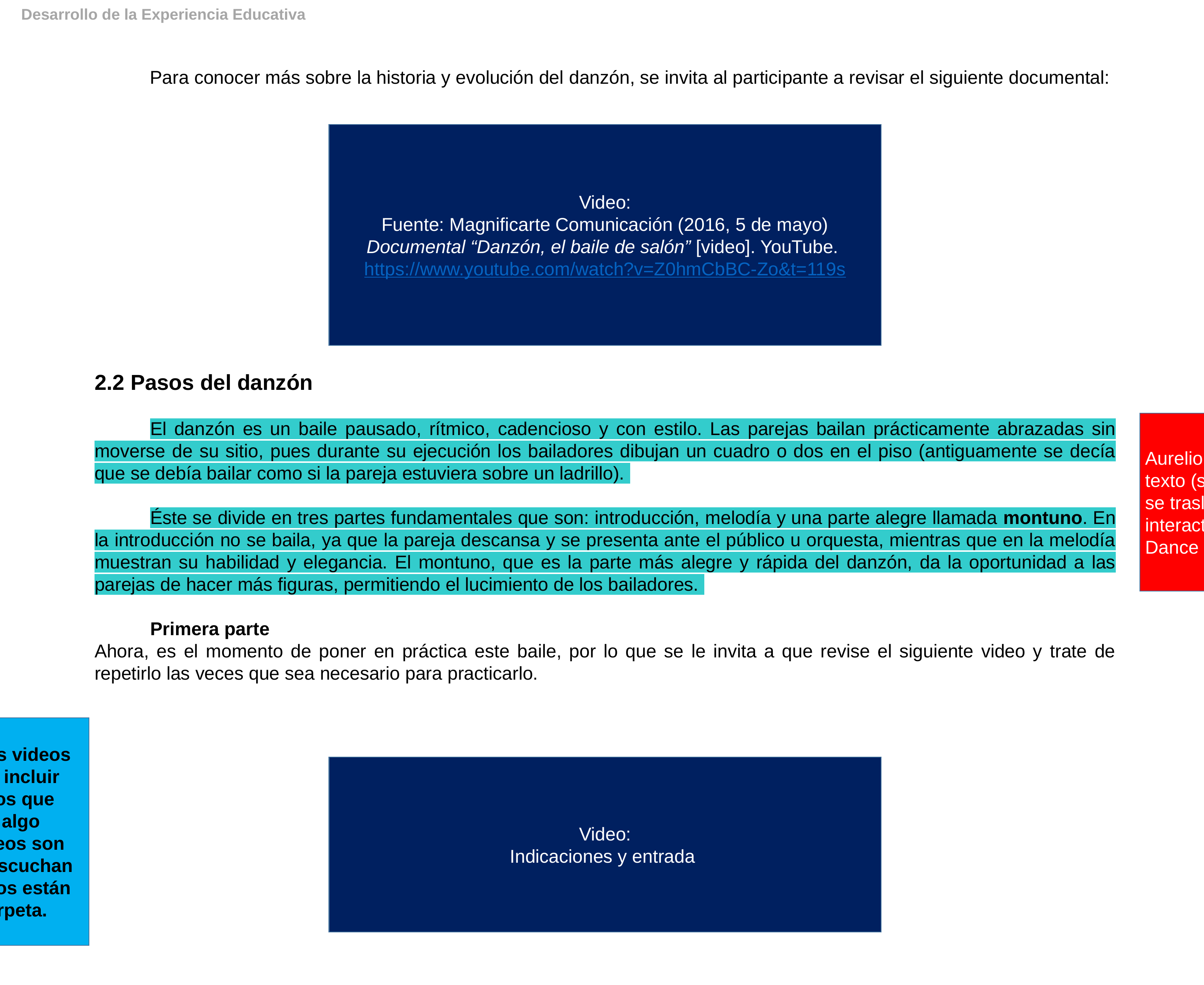

Desarrollo de la Experiencia Educativa
	Para conocer más sobre la historia y evolución del danzón, se invita al participante a revisar el siguiente documental:
Video:
Fuente: Magnificarte Comunicación (2016, 5 de mayo) Documental “Danzón, el baile de salón” [video]. YouTube. https://www.youtube.com/watch?v=Z0hmCbBC-Zo&t=119s
2.2 Pasos del danzón

	El danzón es un baile pausado, rítmico, cadencioso y con estilo. Las parejas bailan prácticamente abrazadas sin moverse de su sitio, pues durante su ejecución los bailadores dibujan un cuadro o dos en el piso (antiguamente se decía que se debía bailar como si la pareja estuviera sobre un ladrillo).

	Éste se divide en tres partes fundamentales que son: introducción, melodía y una parte alegre llamada montuno. En la introducción no se baila, ya que la pareja descansa y se presenta ante el público u orquesta, mientras que en la melodía muestran su habilidad y elegancia. El montuno, que es la parte más alegre y rápida del danzón, da la oportunidad a las parejas de hacer más figuras, permitiendo el lucimiento de los bailadores.

	Primera parte
Ahora, es el momento de poner en práctica este baile, por lo que se le invita a que revise el siguiente video y trate de repetirlo las veces que sea necesario para practicarlo.

Aurelio, sugiero que este texto (señalado en azul), se traslade a una imagen interactiva en genially: Dance in motion
Jonathan, para los videos solo es necesario incluir cortinillas, a menos que consideres editar algo más, pero los videos son muy claros y se escuchan bien. Dichos videos están en esta misma carpeta.
Video:
Indicaciones y entrada